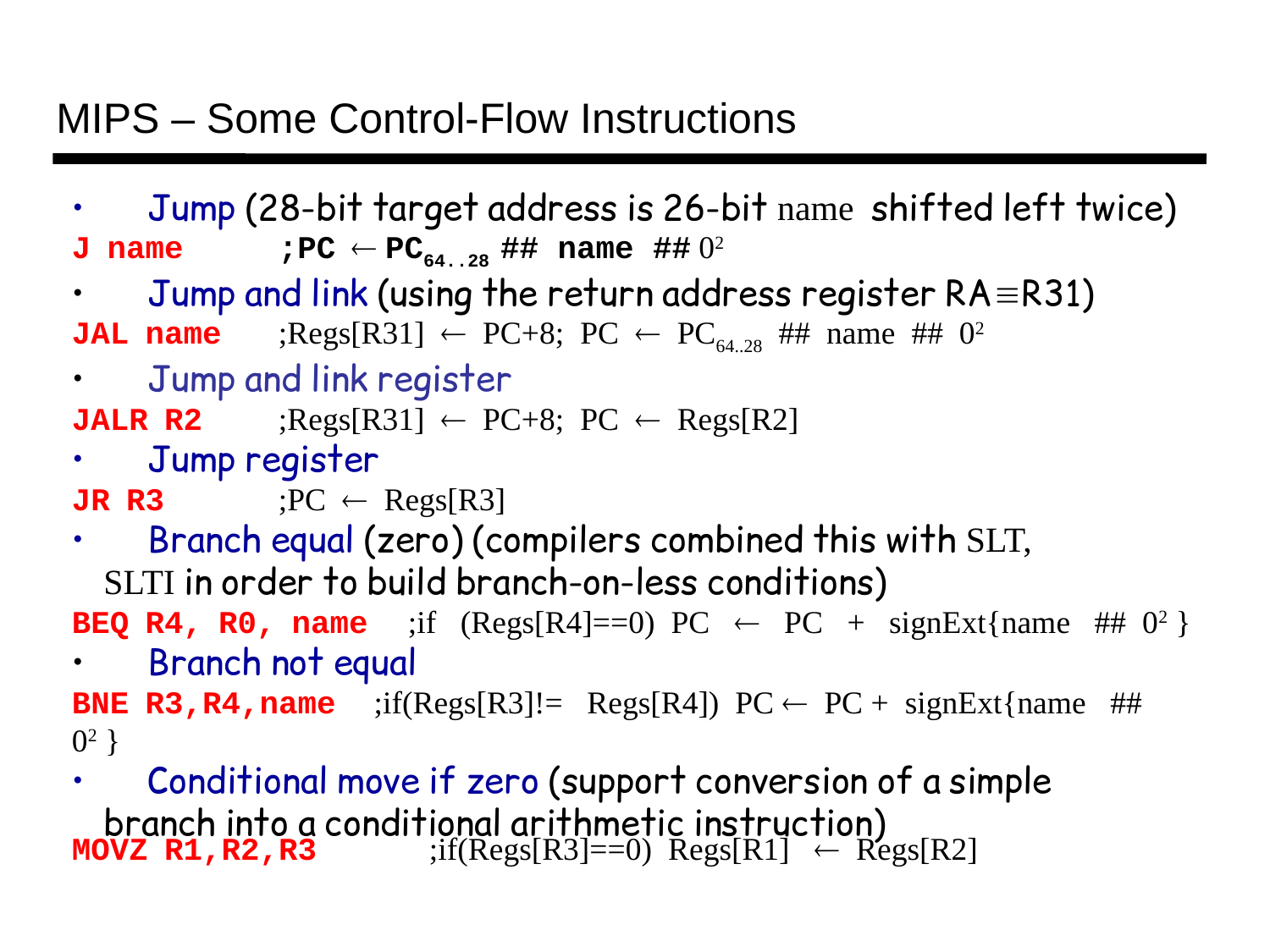

MIPS – Some Control-Flow Instructions

•       Jump (28-bit target address is 26-bit name  shifted left twice)
J  name 	;PC ← PC64..28 ## name ## 02
•       Jump and link (using the return address register RA≡R31)
JAL  name  	;Regs[R31]  ←  PC+8;  PC  ←  PC64..28  ##  name  ##  02
•       Jump and link register
JALR  R2     	;Regs[R31]  ←  PC+8;  PC  ←  Regs[R2]
•       Jump register
JR  R3           	;PC  ←  Regs[R3]
•       Branch equal (zero) (compilers combined this with SLT,
			SLTI in order to build branch-on-less conditions)
BEQ  R4,  R0,  name     ;if   (Regs[R4]==0)  PC   ←   PC   +   signExt{name   ##  02 }
•       Branch not equal
BNE  R3,R4,name  ;if(Regs[R3]!=   Regs[R4])  PC ←  PC +  signExt{name   ## 02 }
•       Conditional move if zero (support conversion of a simple
			branch into a conditional arithmetic instruction)
MOVZ  R1,R2,R3              ;if(Regs[R3]==0)  Regs[R1]   ←  Regs[R2]